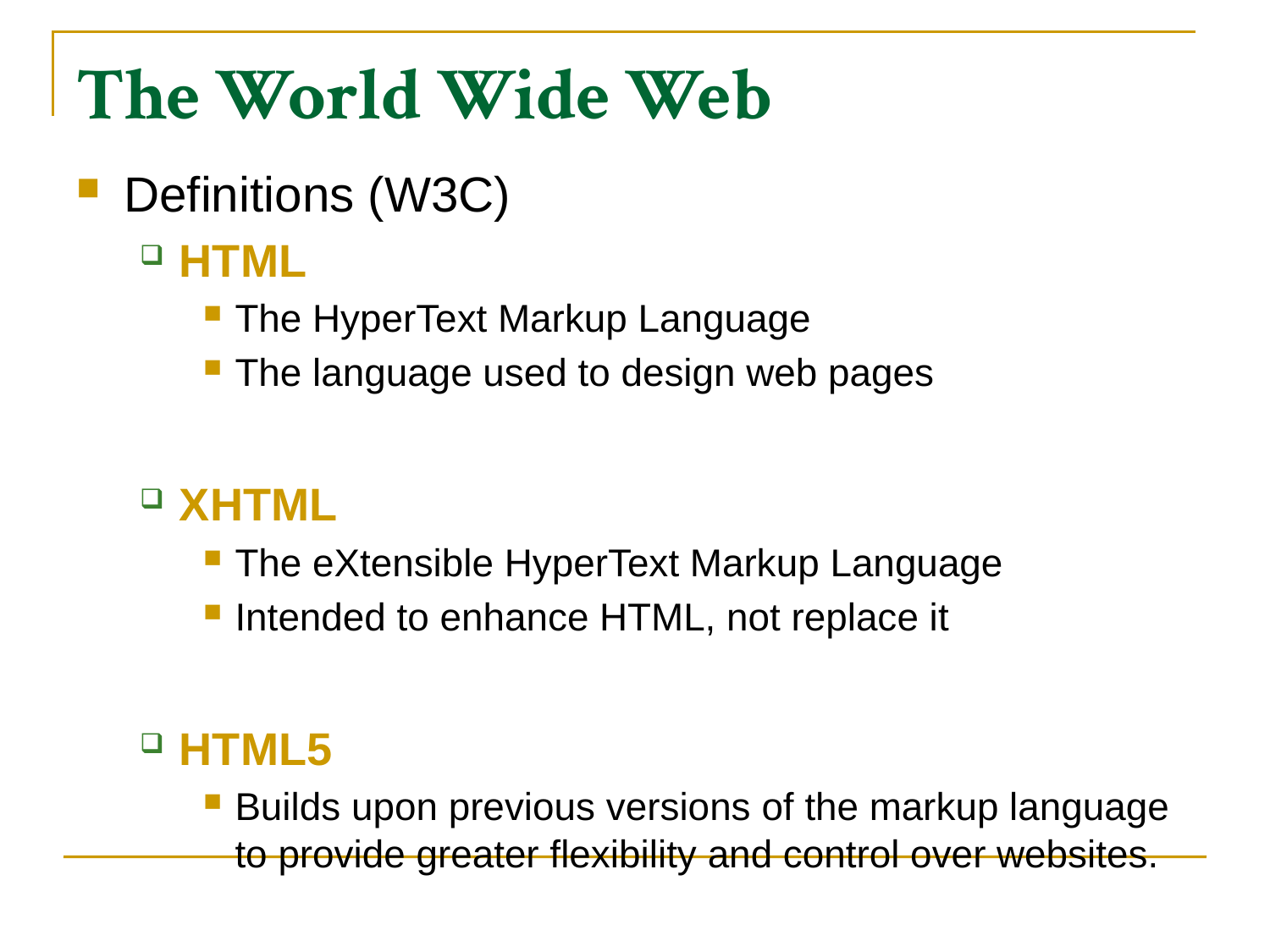

# The World Wide Web
Definitions (W3C)
HTML
The HyperText Markup Language
The language used to design web pages

XHTML
The eXtensible HyperText Markup Language
Intended to enhance HTML, not replace it

HTML5
Builds upon previous versions of the markup language to provide greater flexibility and control over websites.